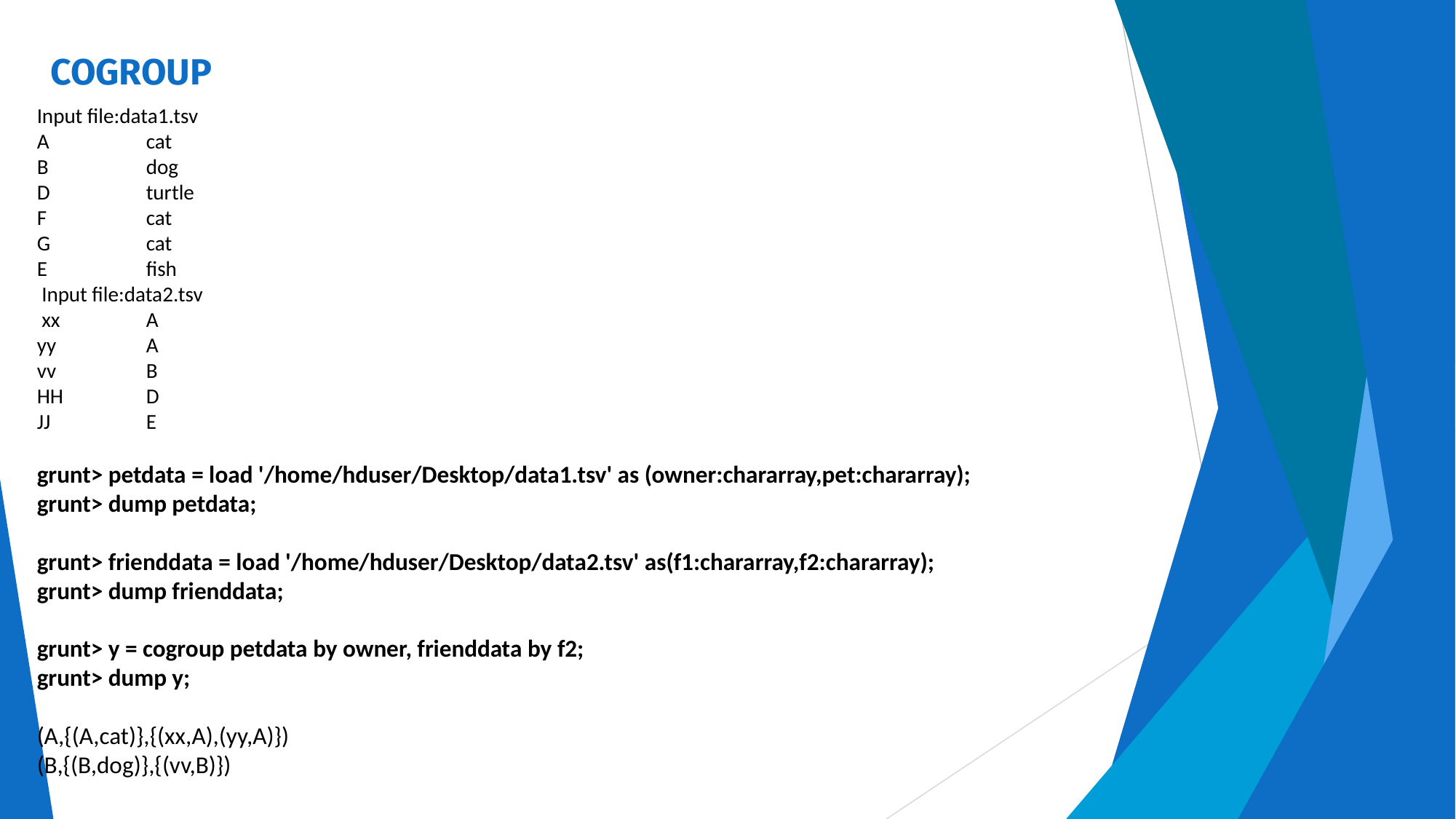

# COGROUP
Input file:data1.tsv
A	cat
B	dog
D	turtle
F	cat
G	cat
E	fish
 Input file:data2.tsv
 xx	A
yy	A
vv	B
HH	D
JJ	E

grunt> petdata = load '/home/hduser/Desktop/data1.tsv' as (owner:chararray,pet:chararray);
grunt> dump petdata;

grunt> frienddata = load '/home/hduser/Desktop/data2.tsv' as(f1:chararray,f2:chararray);
grunt> dump frienddata;

grunt> y = cogroup petdata by owner, frienddata by f2;
grunt> dump y;

(A,{(A,cat)},{(xx,A),(yy,A)})
(B,{(B,dog)},{(vv,B)})